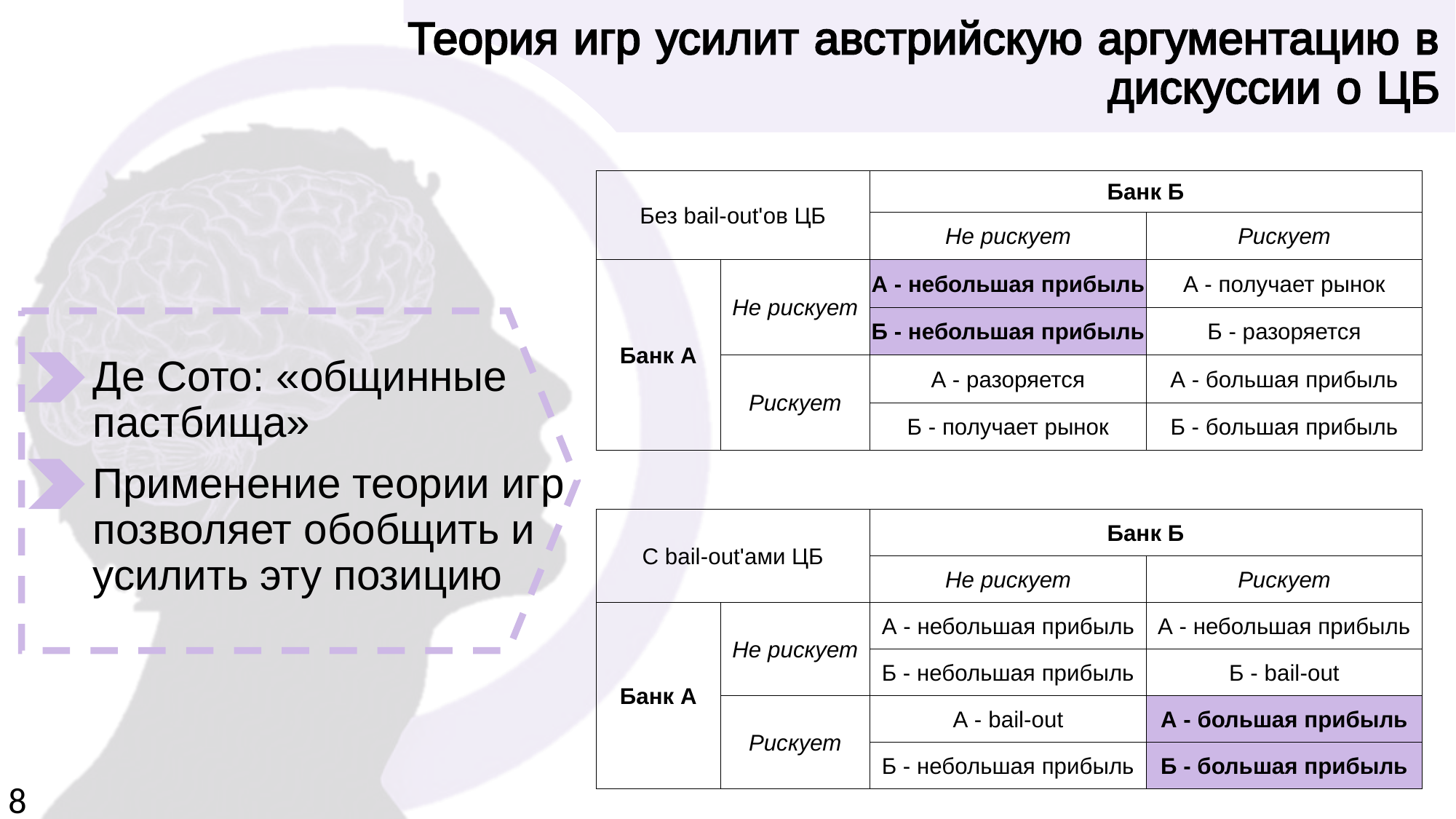

Теория игр усилит австрийскую аргументацию в дискуссии о ЦБ
| Без bail-out'ов ЦБ |  | Банк Б |  |
| --- | --- | --- | --- |
|  |  | Не рискует | Рискует |
| Банк А | Не рискует | А - небольшая прибыль | А - получает рынок |
|  |  | Б - небольшая прибыль | Б - разоряется |
|  | Рискует | А - разоряется | А - большая прибыль |
|  |  | Б - получает рынок | Б - большая прибыль |

Де Сото: «общинные пастбища»
Применение теории игр позволяет обобщить и усилить эту позицию

| С bail-out'ами ЦБ |  | Банк Б |  |
| --- | --- | --- | --- |
|  |  | Не рискует | Рискует |
| Банк А | Не рискует | А - небольшая прибыль | А - небольшая прибыль |
|  |  | Б - небольшая прибыль | Б - bail-out |
|  | Рискует | А - bail-out | А - большая прибыль |
|  |  | Б - небольшая прибыль | Б - большая прибыль |
8